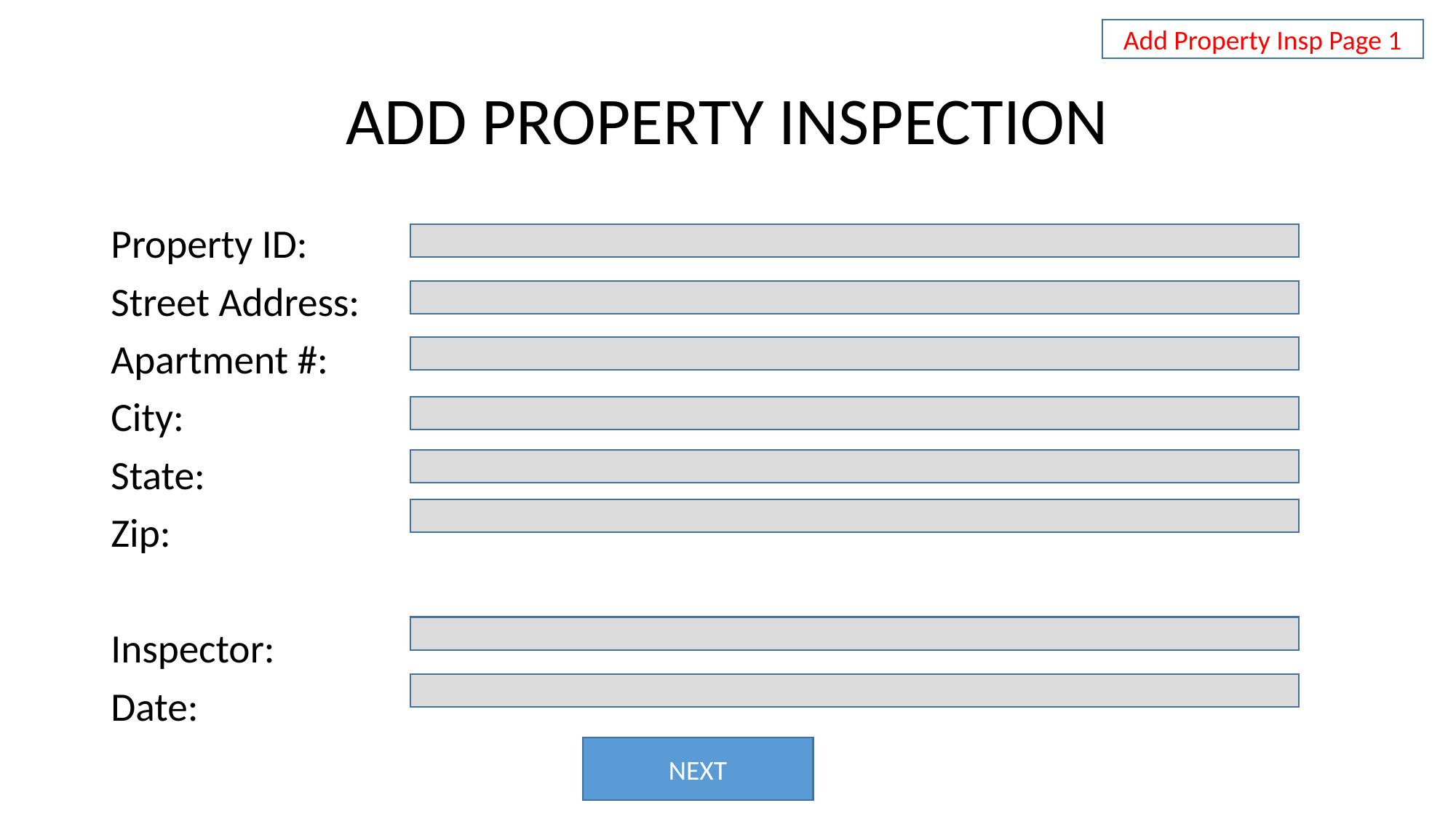

Add Property Insp Page 1
# ADD PROPERTY INSPECTION
Property ID:
Street Address:
Apartment #:
City:
State:
Zip:

Inspector:
Date:

NEXT